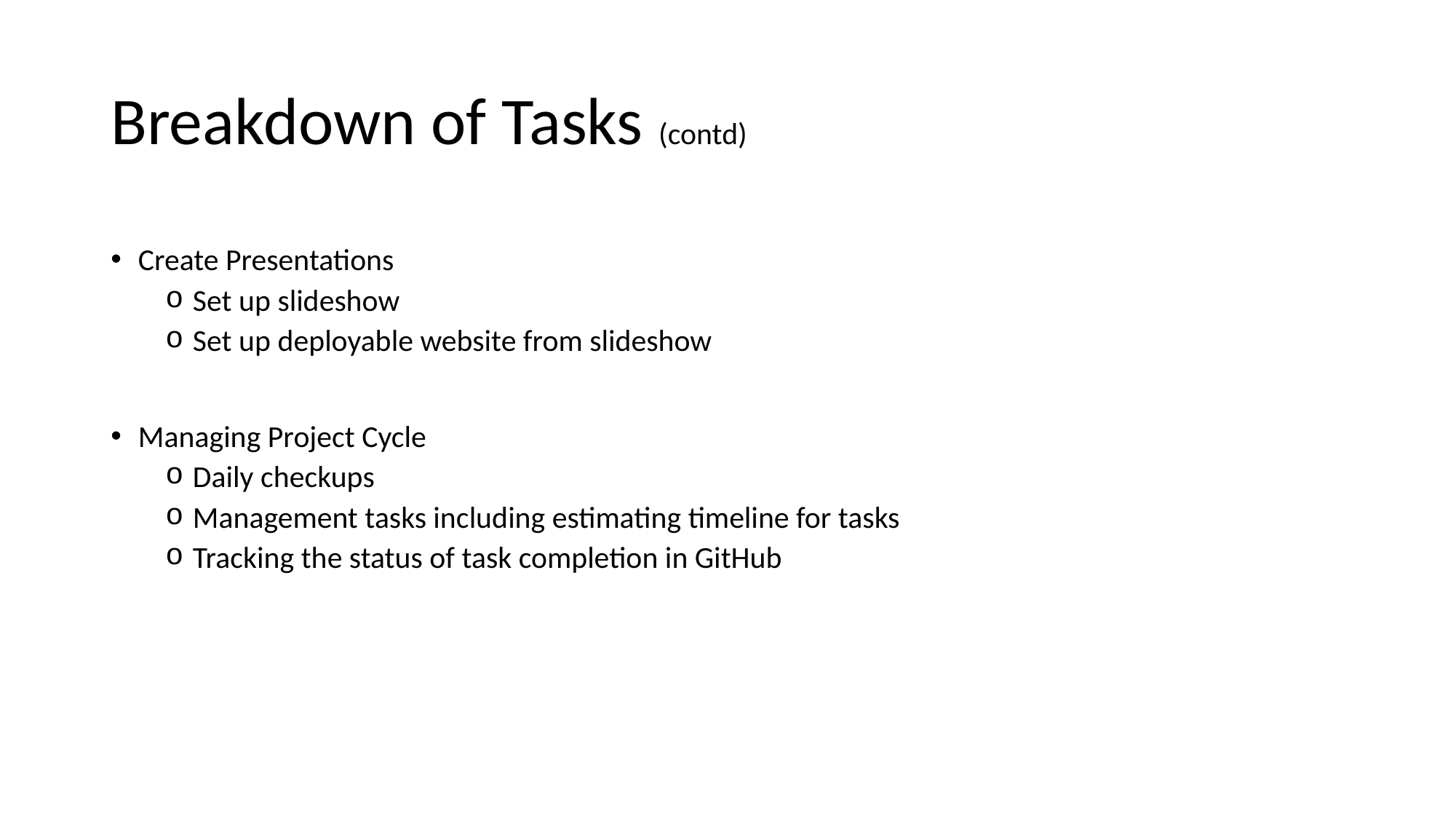

# Breakdown of Tasks (contd)

Create Presentations
Set up slideshow
Set up deployable website from slideshow

Managing Project Cycle
Daily checkups
Management tasks including estimating timeline for tasks
Tracking the status of task completion in GitHub